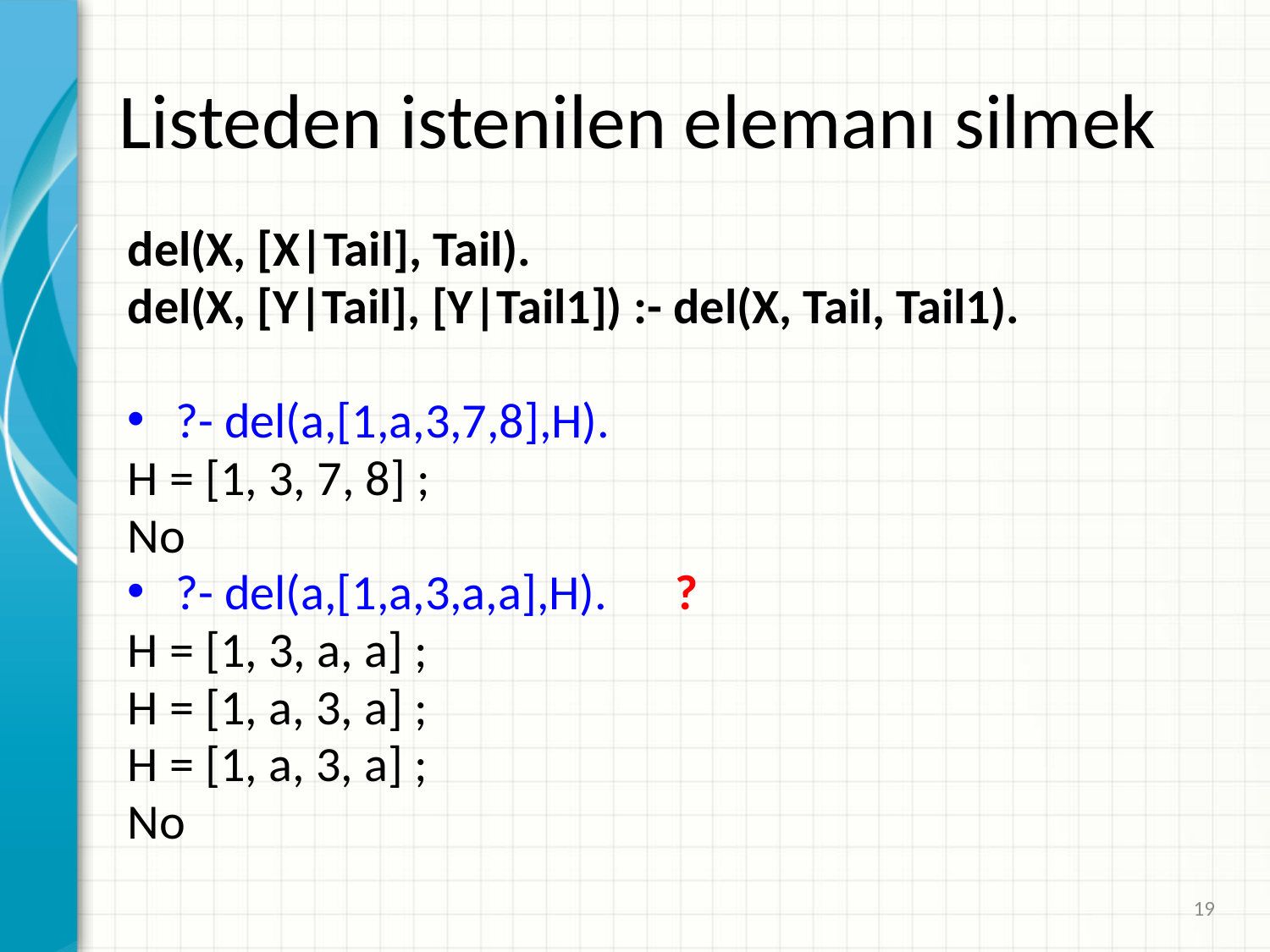

Listeden istenilen elemanı silmek
del(X, [X|Tail], Tail).
del(X, [Y|Tail], [Y|Tail1]) :- del(X, Tail, Tail1).

?- del(a,[1,a,3,7,8],H).
H = [1, 3, 7, 8] ;
No
?- del(a,[1,a,3,a,a],H).      ?
H = [1, 3, a, a] ;
H = [1, a, 3, a] ;
H = [1, a, 3, a] ;
No
19